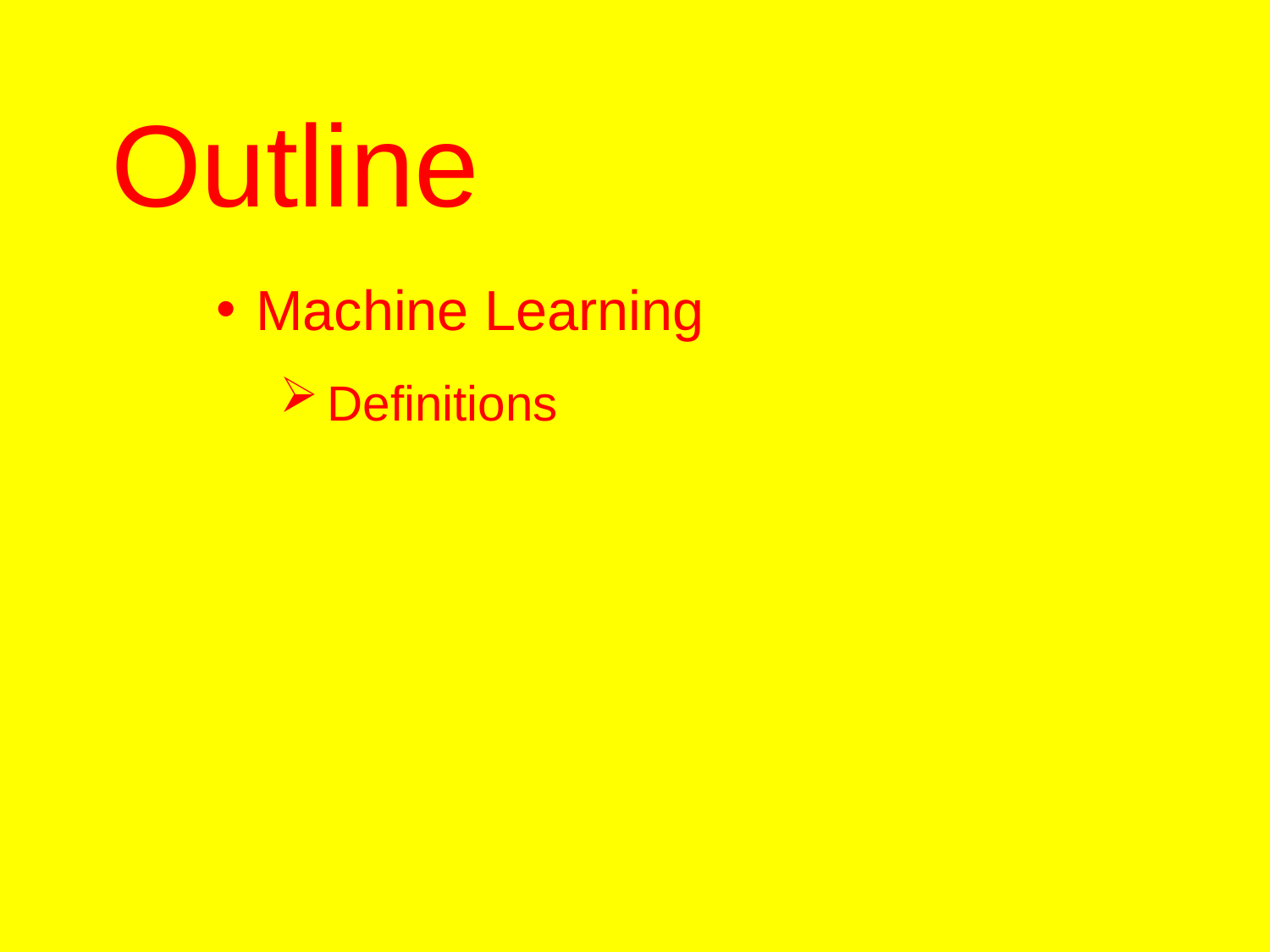

Outline
Machine Learning
Definitions
Text Mining
Learning Algorithm
Text mining for market prediction
Conclusions